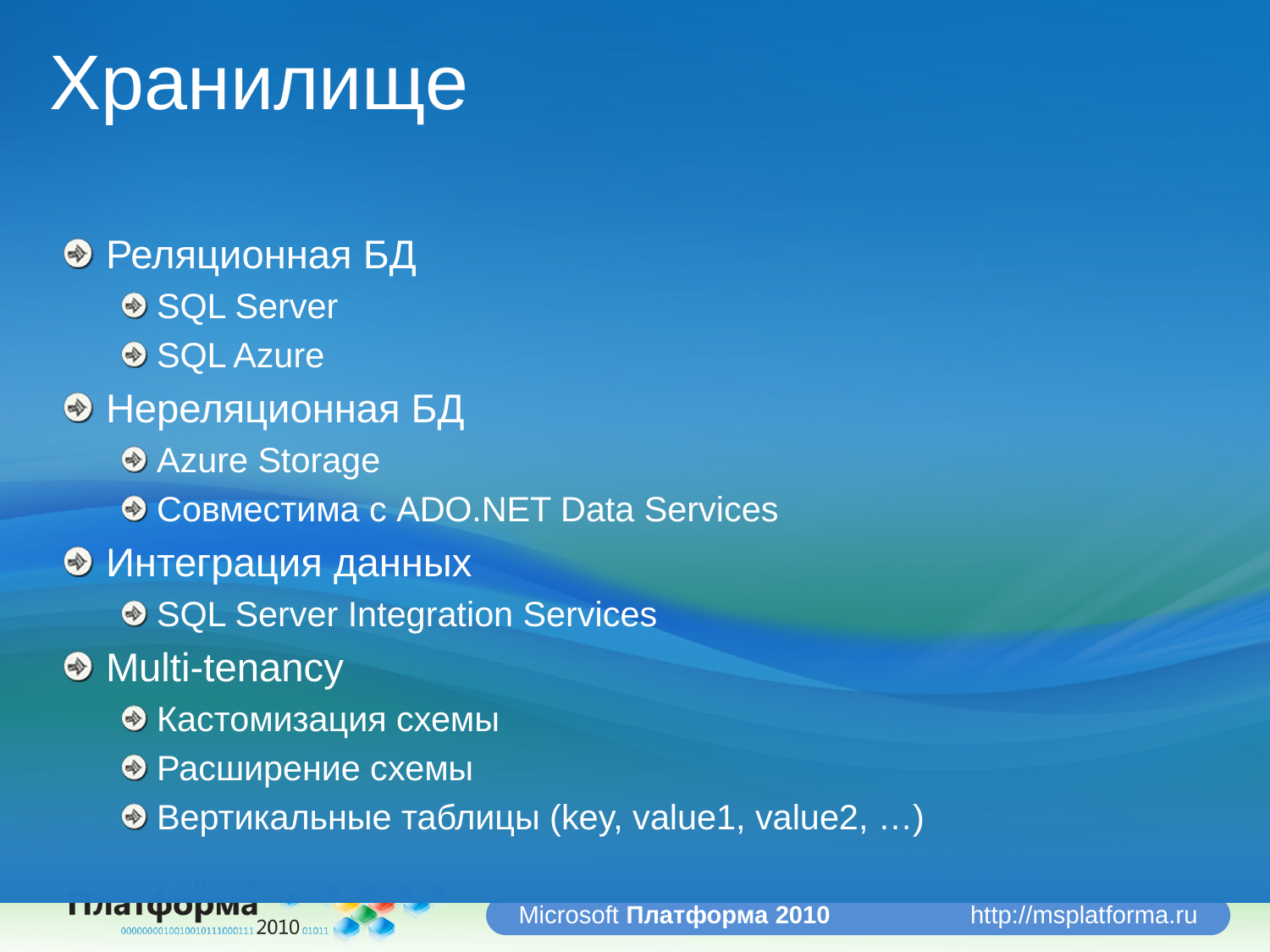

# Хранилище
Реляционная БД
SQL Server
SQL Azure
Нереляционная БД
Azure Storage
Совместима с ADO.NET Data Services
Интеграция данных
SQL Server Integration Services
Multi-tenancy
Кастомизация схемы
Расширение схемы
Вертикальные таблицы (key, value1, value2, …)